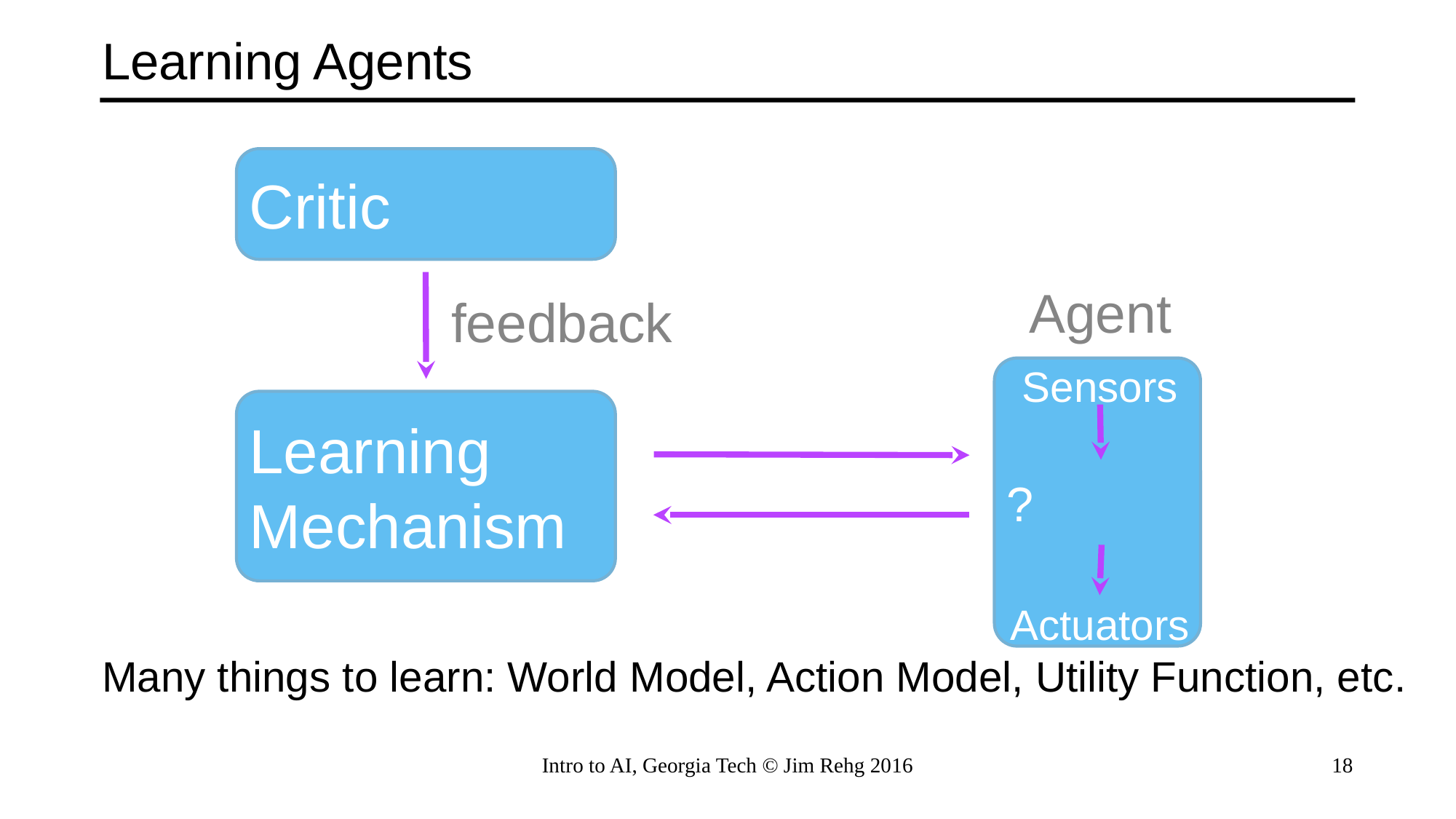

# Learning Agents

Many things to learn: World Model, Action Model, Utility Function, etc.

Critic

Agent
feedback
Sensors
?
Learning Mechanism

Actuators
Intro to AI, Georgia Tech © Jim Rehg 2016
18